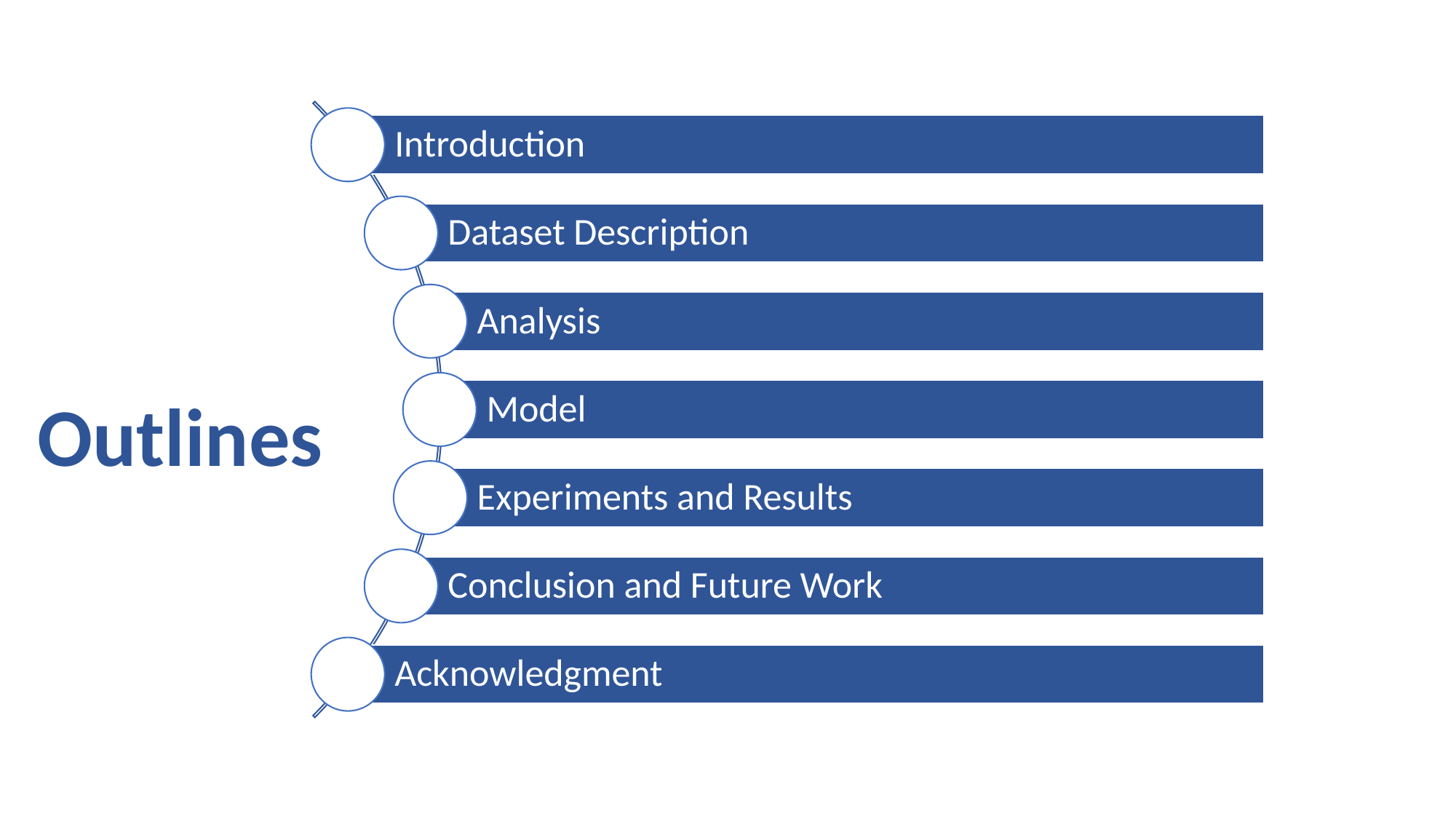

Introduction
Dataset Description
Analysis
Model
Experiments and Results
Conclusion and Future Work
Acknowledgment
Outlines